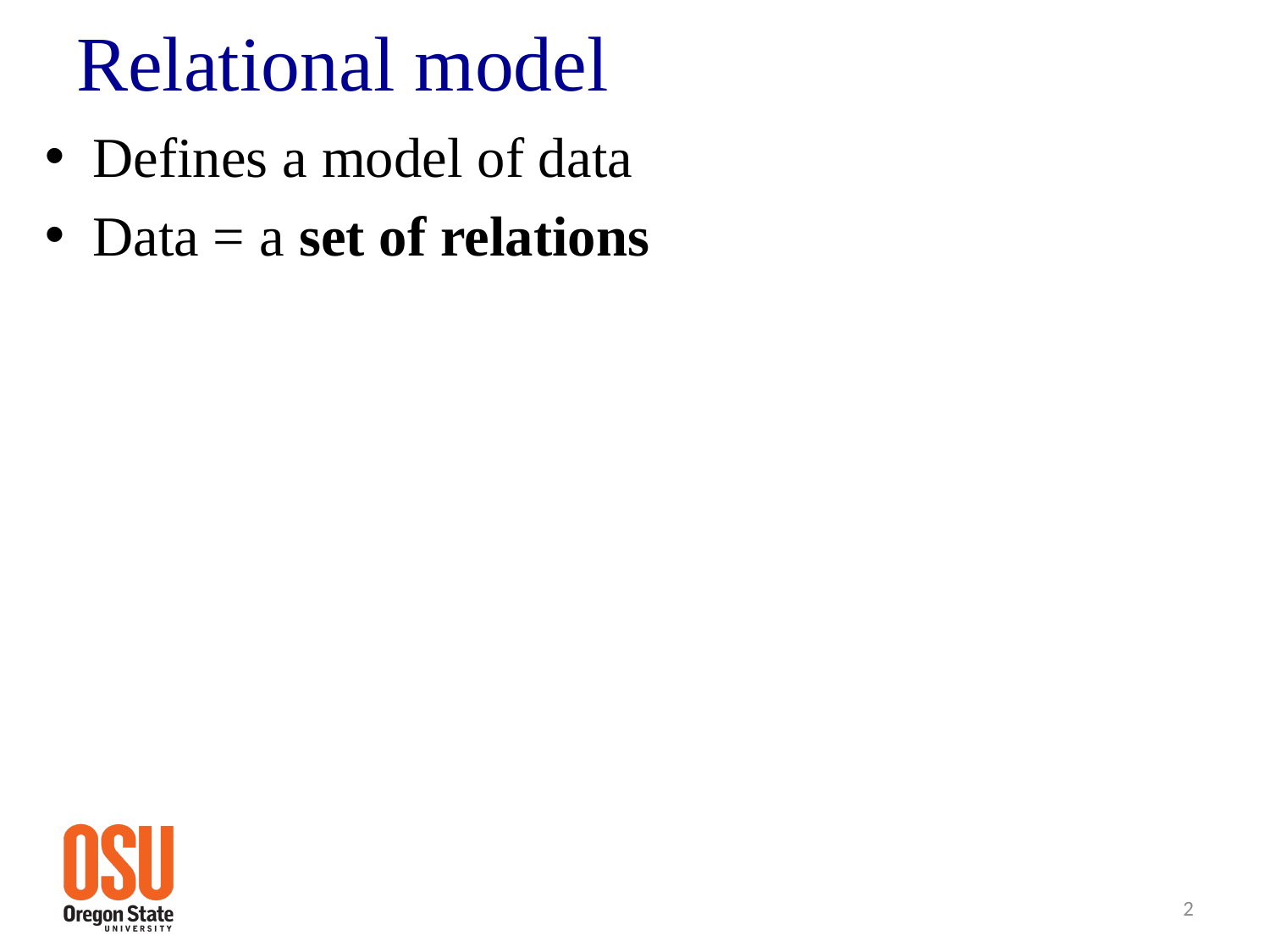

# Relational model
Defines a model of data
Data = a set of relations

2